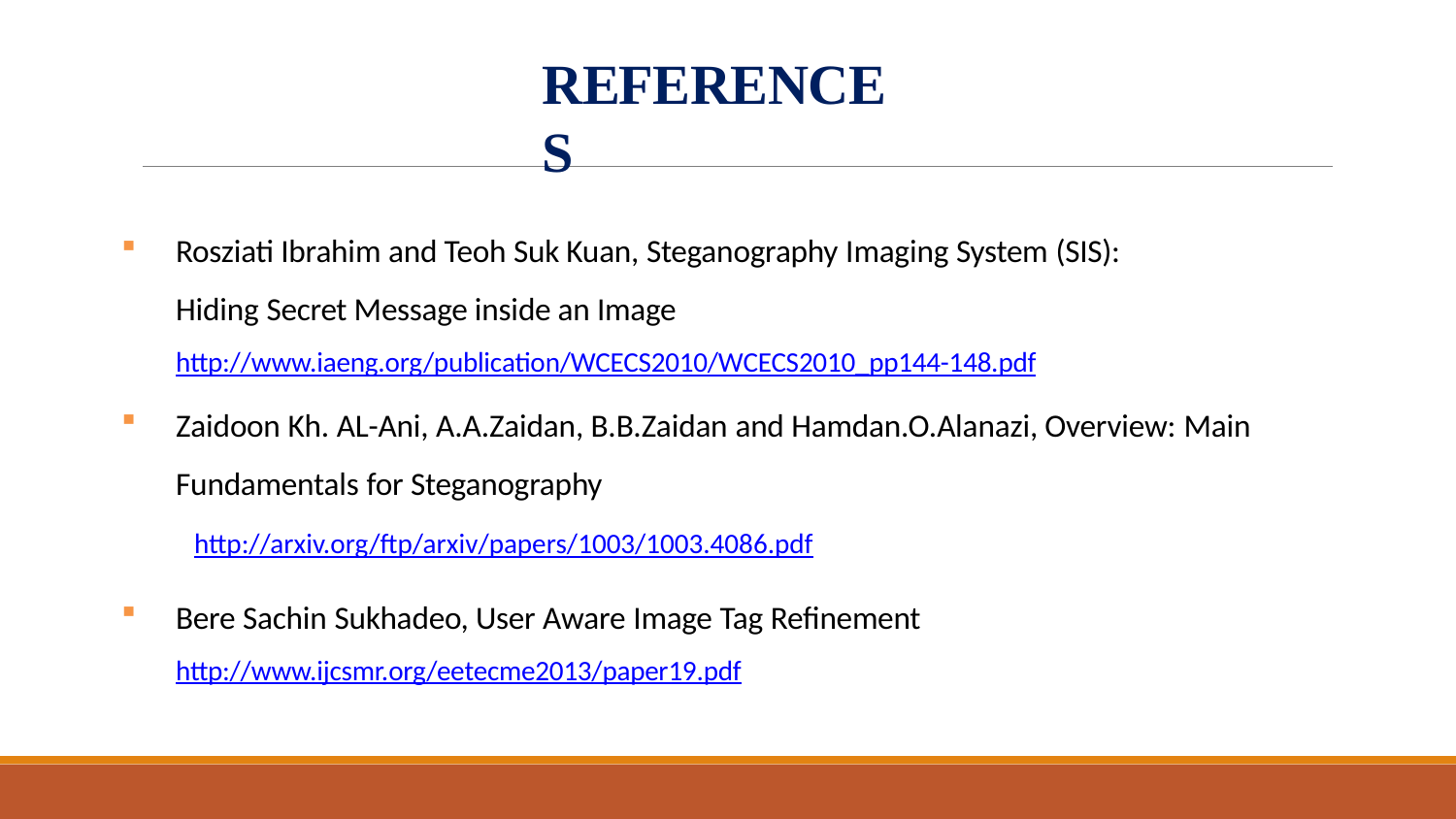

# REFERENCES

Rosziati Ibrahim and Teoh Suk Kuan, Steganography Imaging System (SIS): Hiding Secret Message inside an Image http://www.iaeng.org/publication/WCECS2010/WCECS2010_pp144-148.pdf
Zaidoon Kh. AL-Ani, A.A.Zaidan, B.B.Zaidan and Hamdan.O.Alanazi, Overview: Main Fundamentals for Steganography
http://arxiv.org/ftp/arxiv/papers/1003/1003.4086.pdf
Bere Sachin Sukhadeo, User Aware Image Tag Refinement http://www.ijcsmr.org/eetecme2013/paper19.pdf